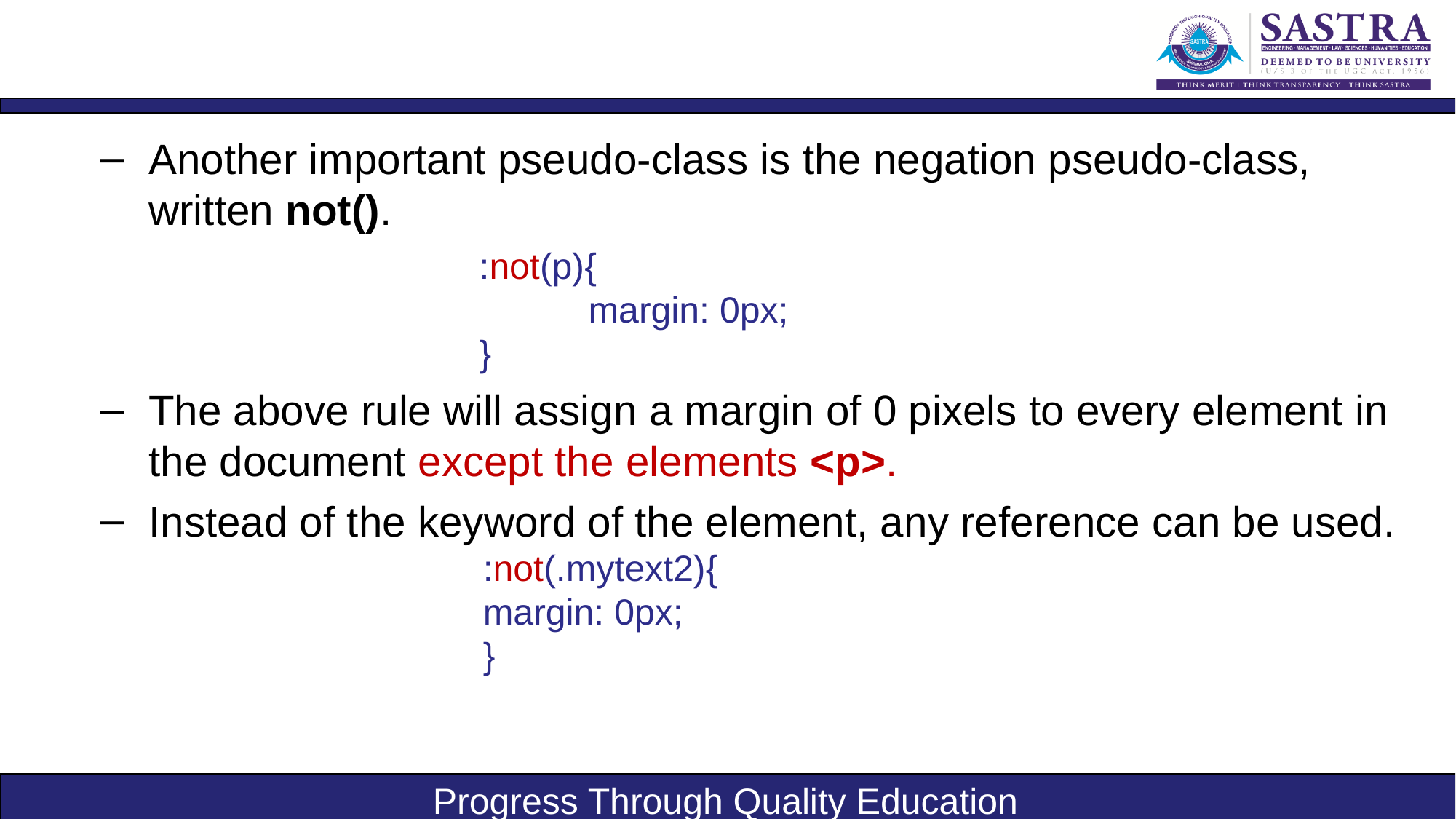

#
Another important pseudo-class is the negation pseudo-class, written not().
:not(p){
	margin: 0px;
}
The above rule will assign a margin of 0 pixels to every element in the document except the elements <p>.
Instead of the keyword of the element, any reference can be used.
:not(.mytext2){
margin: 0px;
}